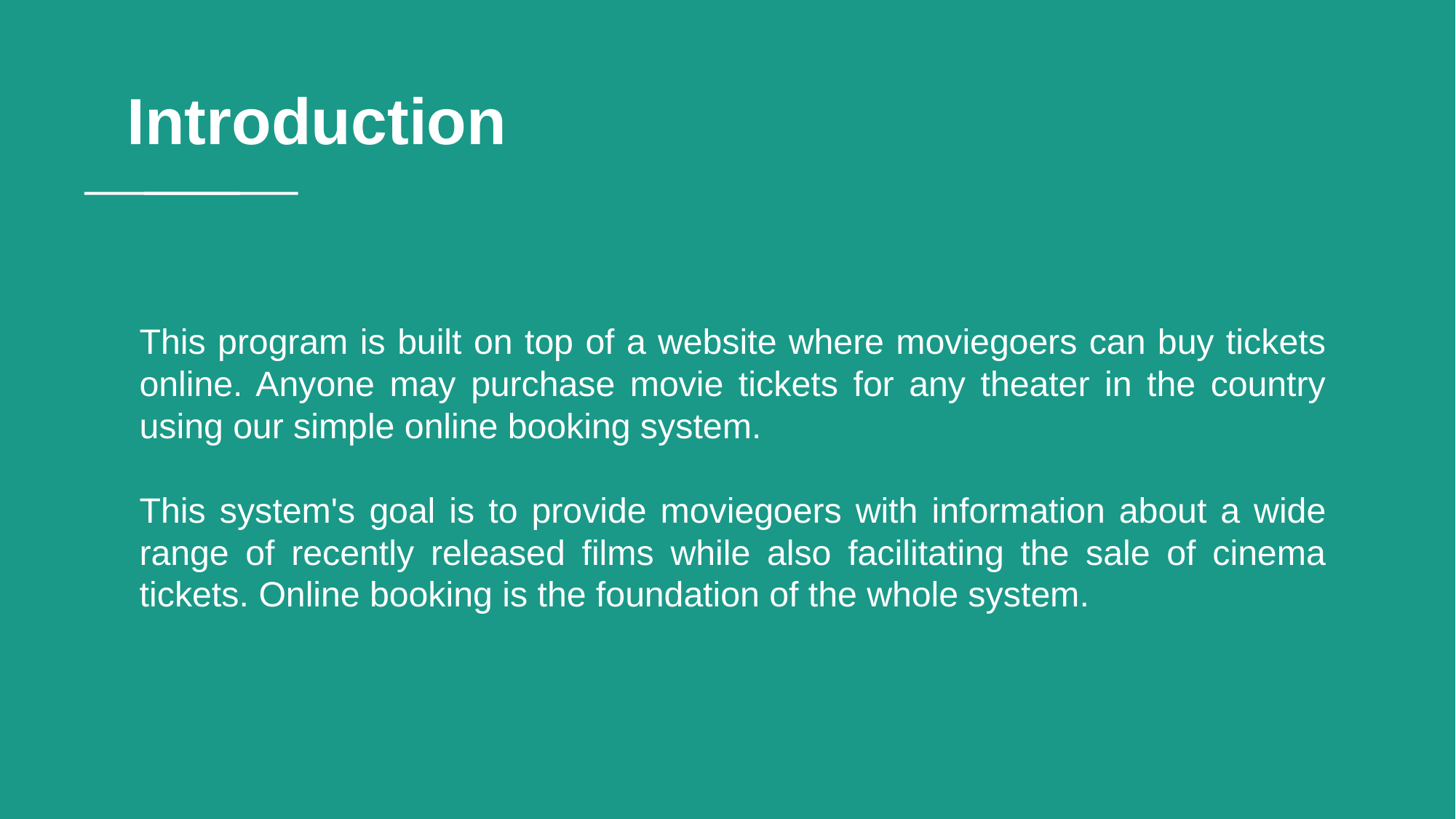

Introduction
# This program is built on top of a website where moviegoers can buy tickets online. Anyone may purchase movie tickets for any theater in the country using our simple online booking system.

This system's goal is to provide moviegoers with information about a wide range of recently released films while also facilitating the sale of cinema tickets. Online booking is the foundation of the whole system.